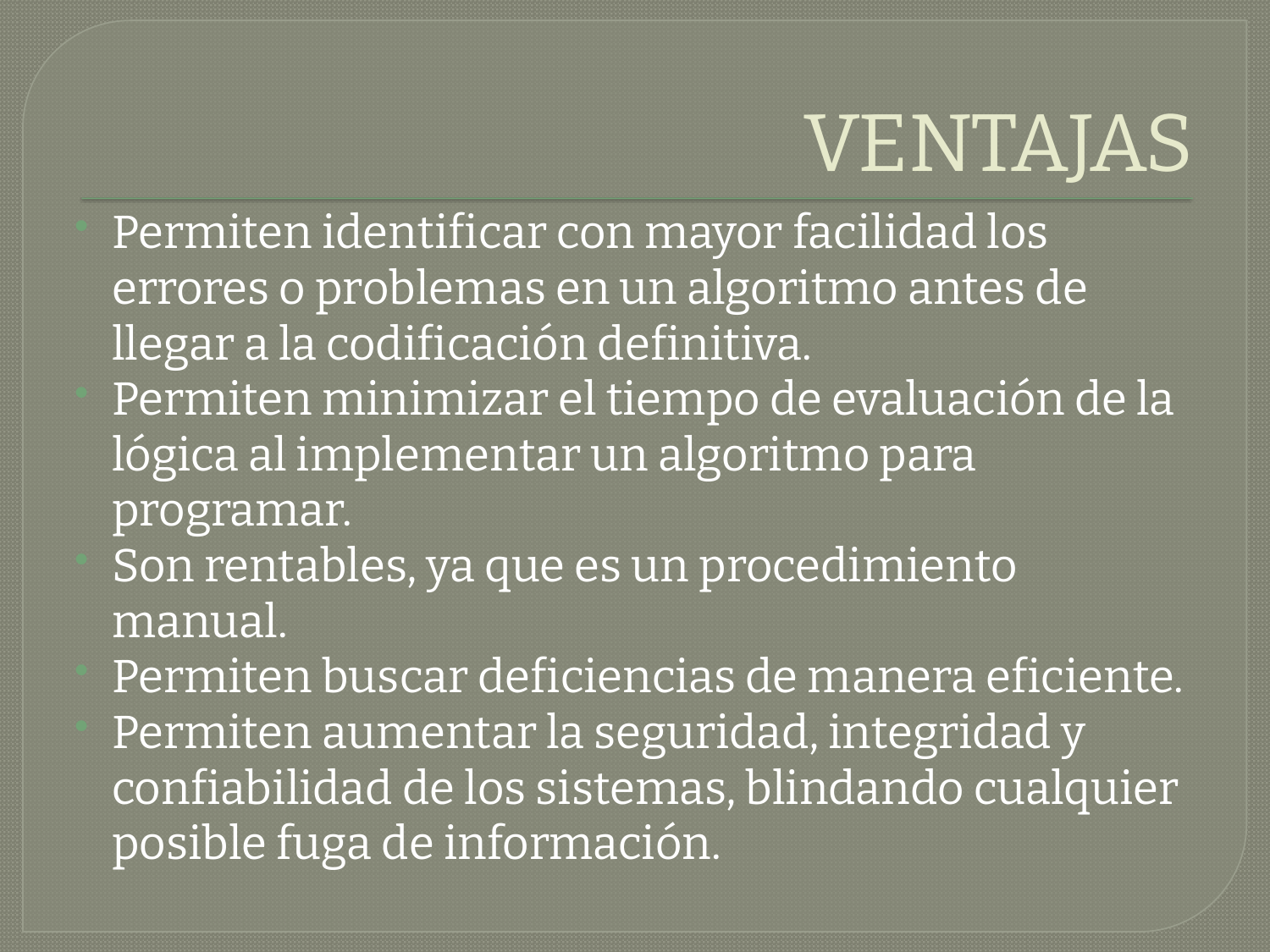

# VENTAJAS
Permiten identificar con mayor facilidad los errores o problemas en un algoritmo antes de llegar a la codificación definitiva.
Permiten minimizar el tiempo de evaluación de la lógica al implementar un algoritmo para programar.
Son rentables, ya que es un procedimiento manual.
Permiten buscar deficiencias de manera eficiente.
Permiten aumentar la seguridad, integridad y confiabilidad de los sistemas, blindando cualquier posible fuga de información.